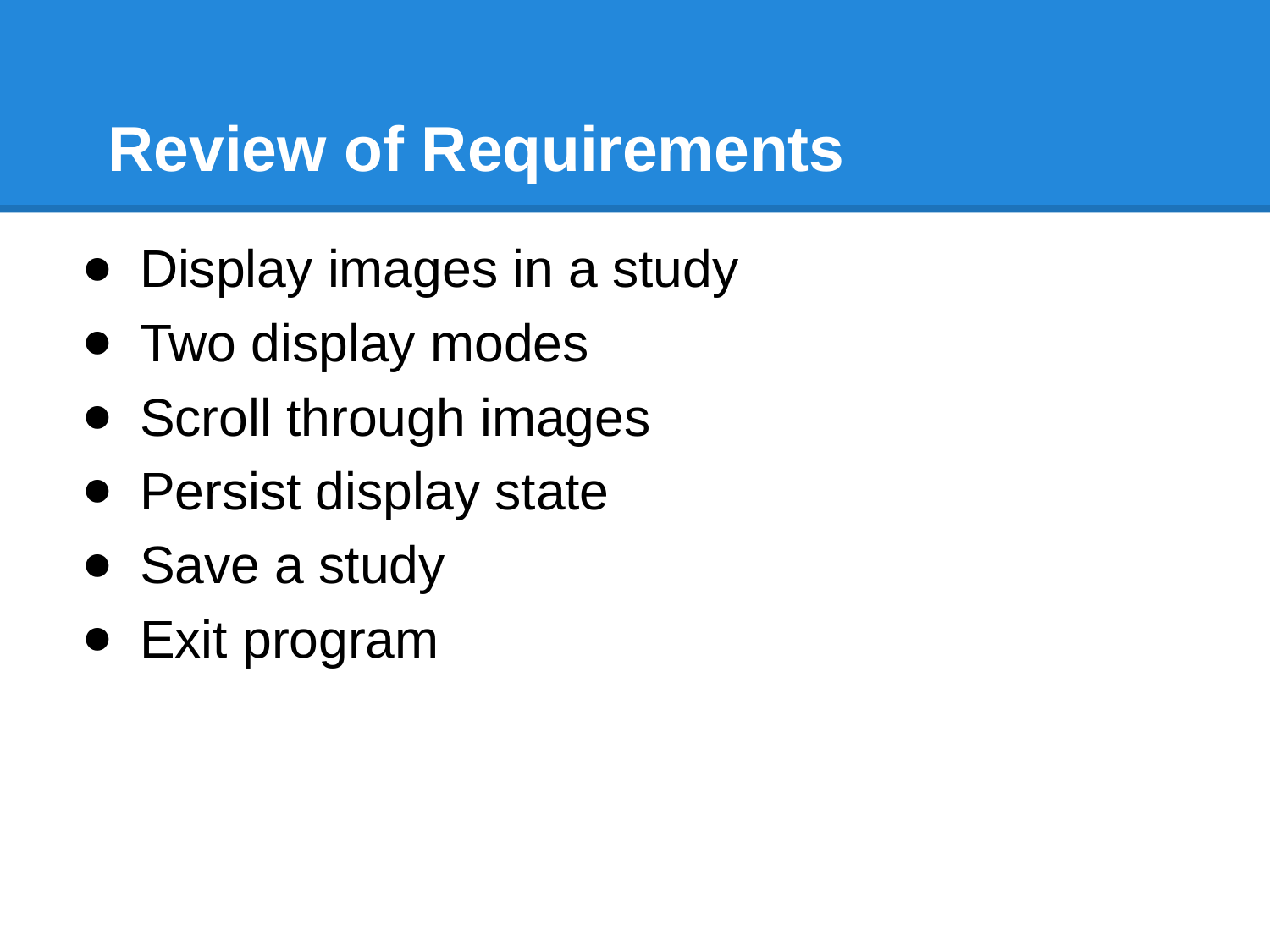

# Review of Requirements
Display images in a study
Two display modes
Scroll through images
Persist display state
Save a study
Exit program